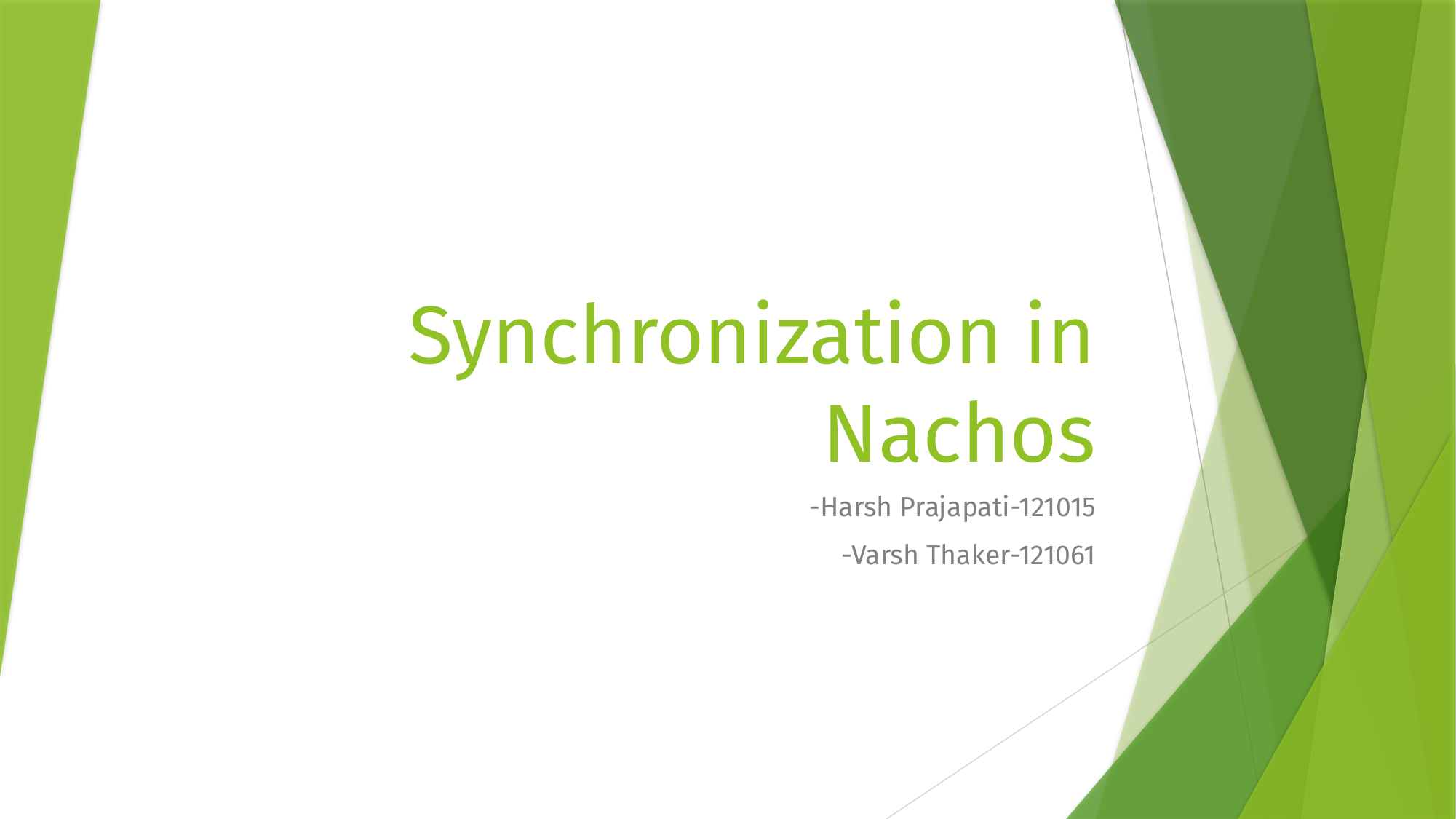

# Synchronization in Nachos
-Harsh Prajapati-121015
-Varsh Thaker-121061